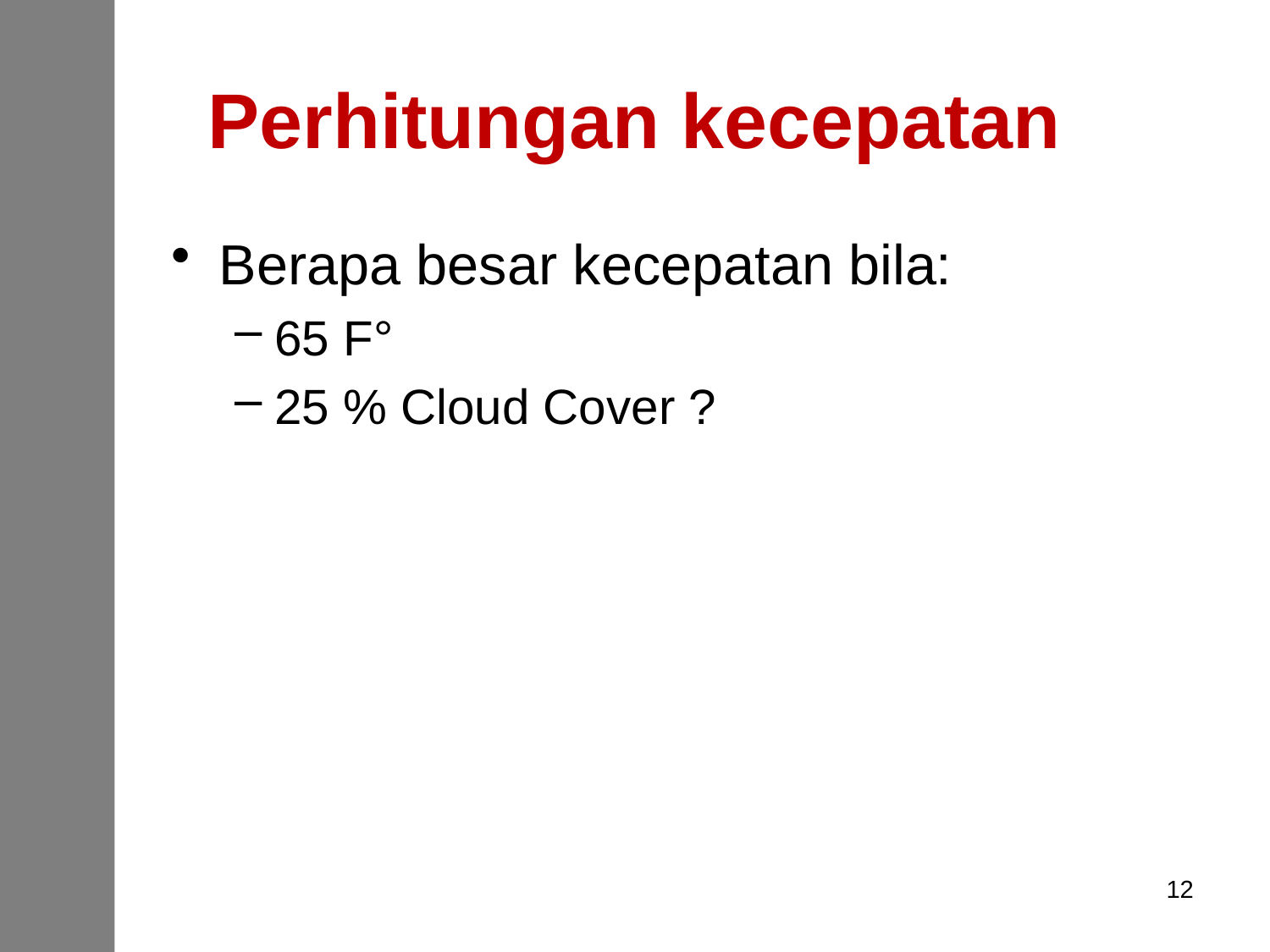

# Perhitungan kecepatan
Berapa besar kecepatan bila:
65 F°
25 % Cloud Cover ?
12